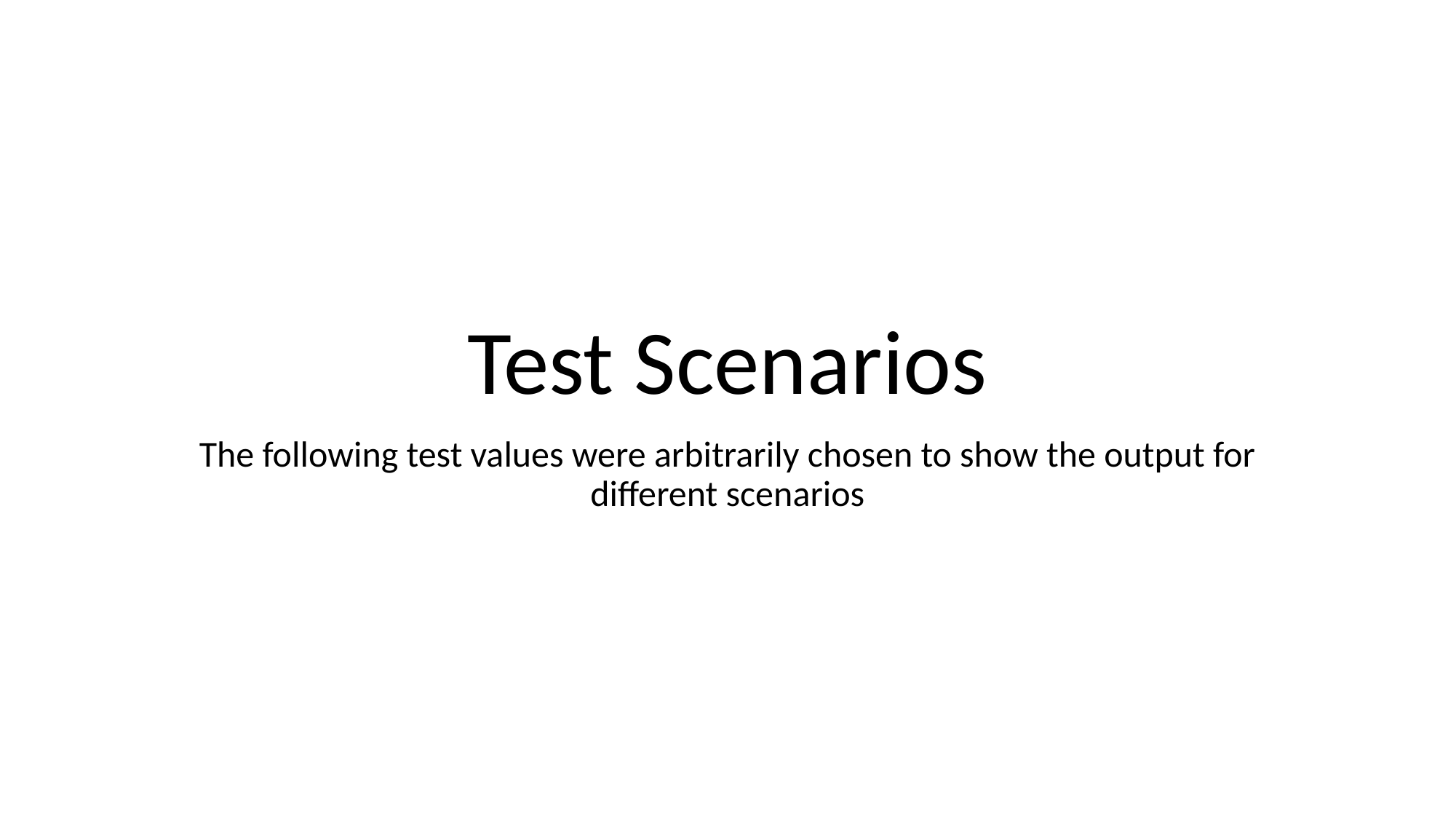

# Test Scenarios
The following test values were arbitrarily chosen to show the output for different scenarios